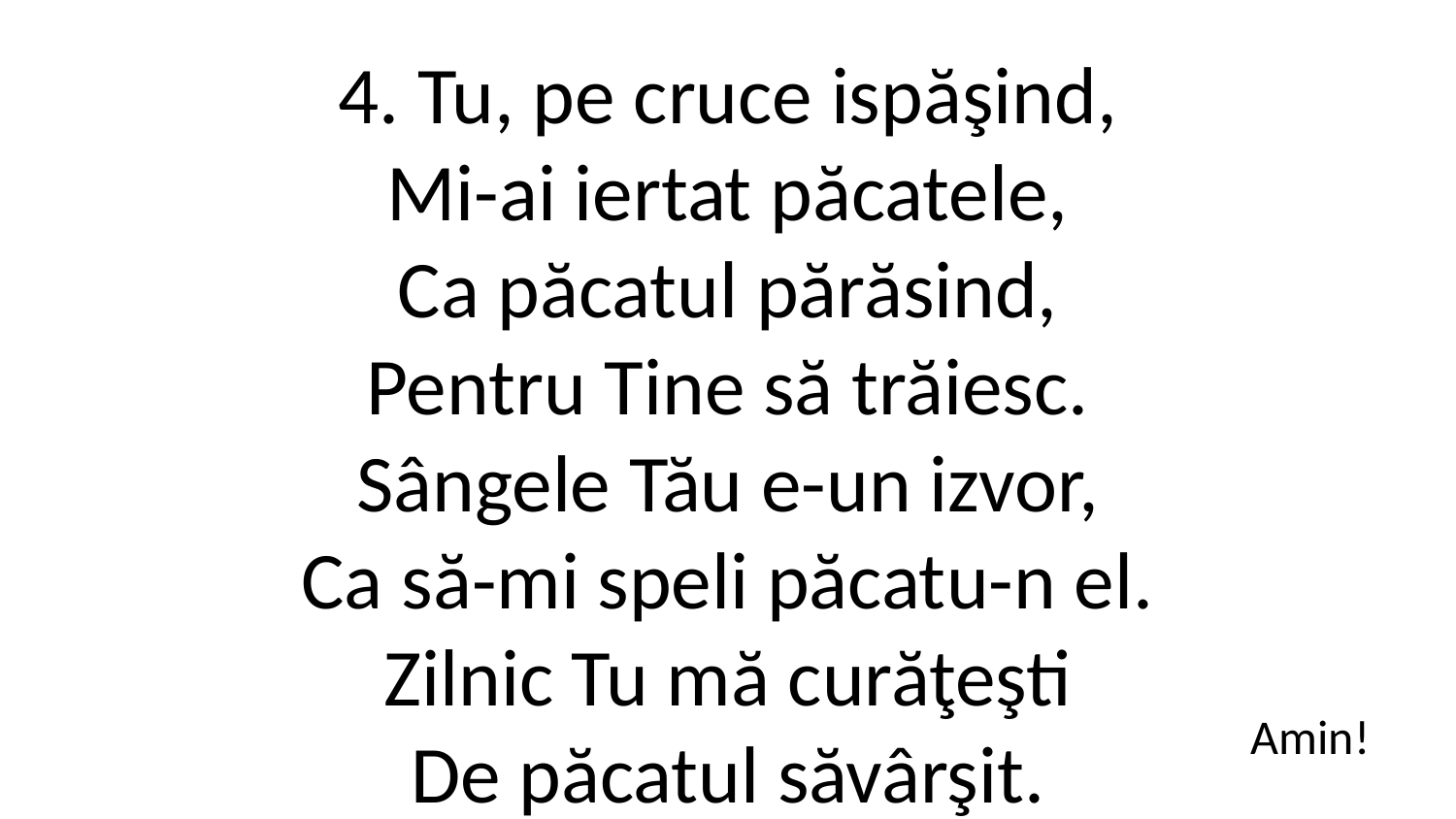

4. Tu, pe cruce ispăşind,
Mi-ai iertat păcatele,
Ca păcatul părăsind,
Pentru Tine să trăiesc.
Sângele Tău e-un izvor,
Ca să-mi speli păcatu-n el.
Zilnic Tu mă curăţeşti
De păcatul săvârşit.

Amin!